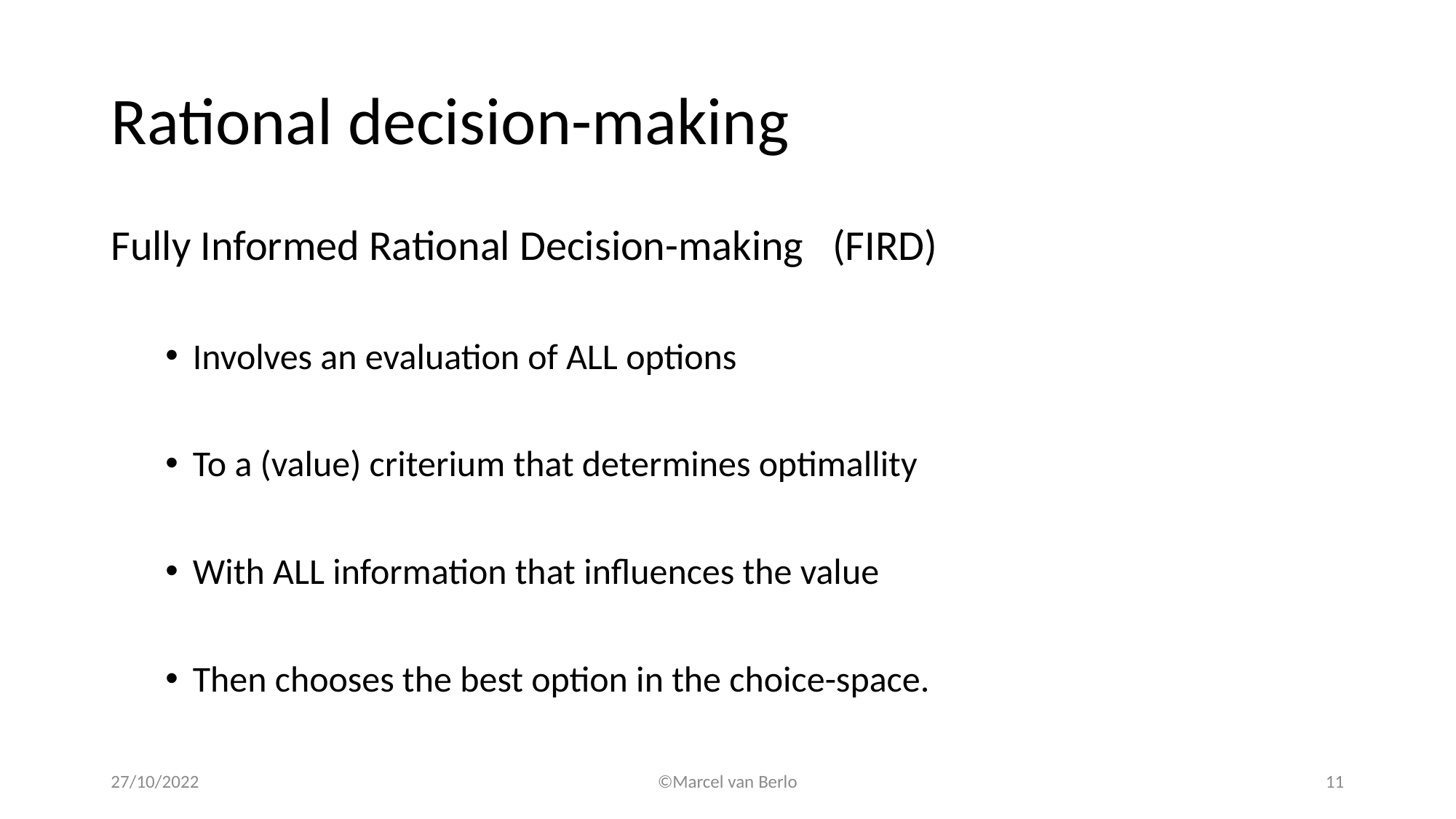

# Rational decision-making
Fully Informed Rational Decision-making   (FIRD)

Involves an evaluation of ALL options

To a (value) criterium that determines optimallity

With ALL information that influences the value

Then chooses the best option in the choice-space.

27/10/2022
©Marcel van Berlo
11